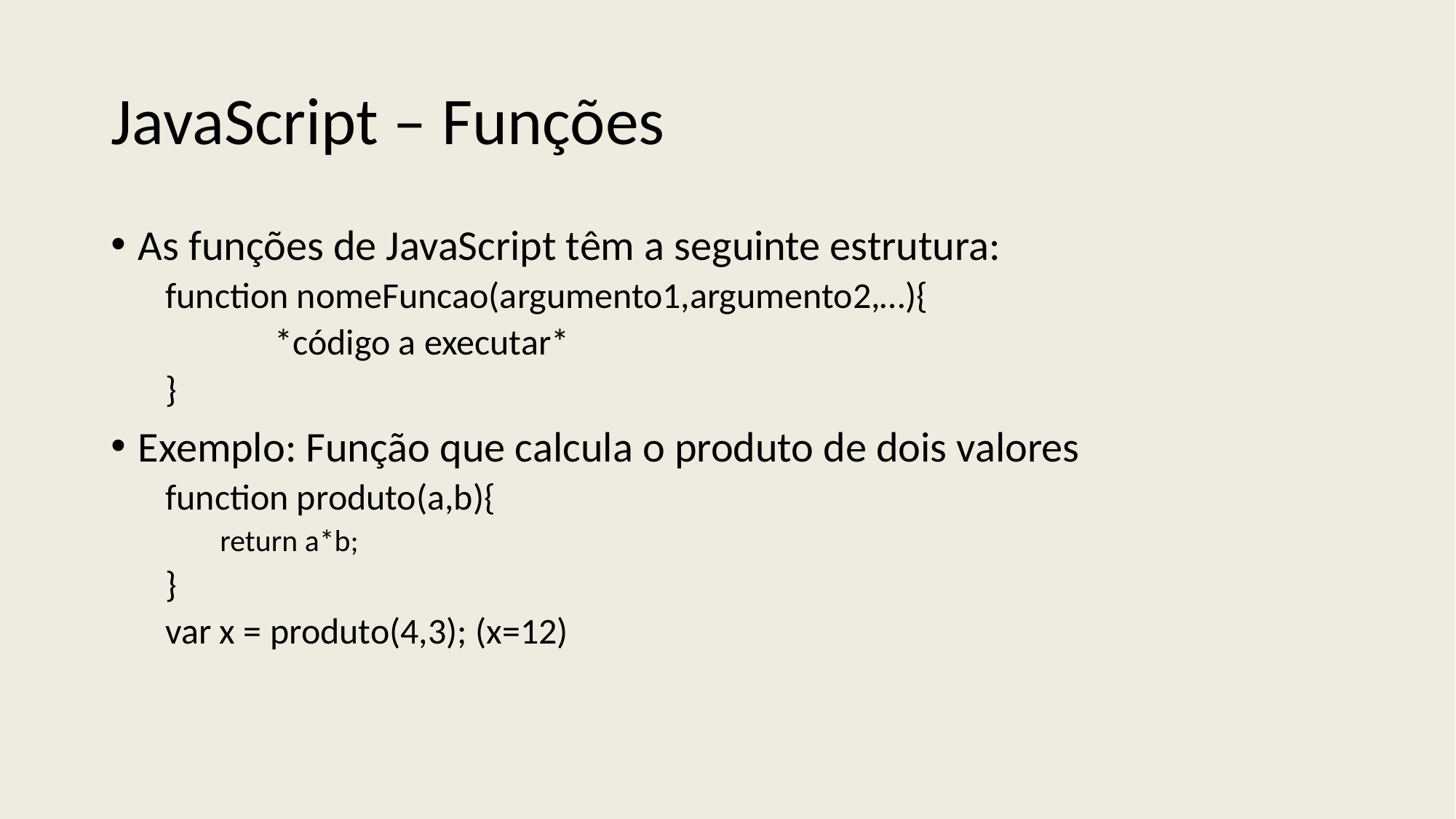

# JavaScript – Funções
As funções de JavaScript têm a seguinte estrutura:
function nomeFuncao(argumento1,argumento2,…){
	*código a executar*
}
Exemplo: Função que calcula o produto de dois valores
function produto(a,b){
return a*b;
}
var x = produto(4,3); (x=12)